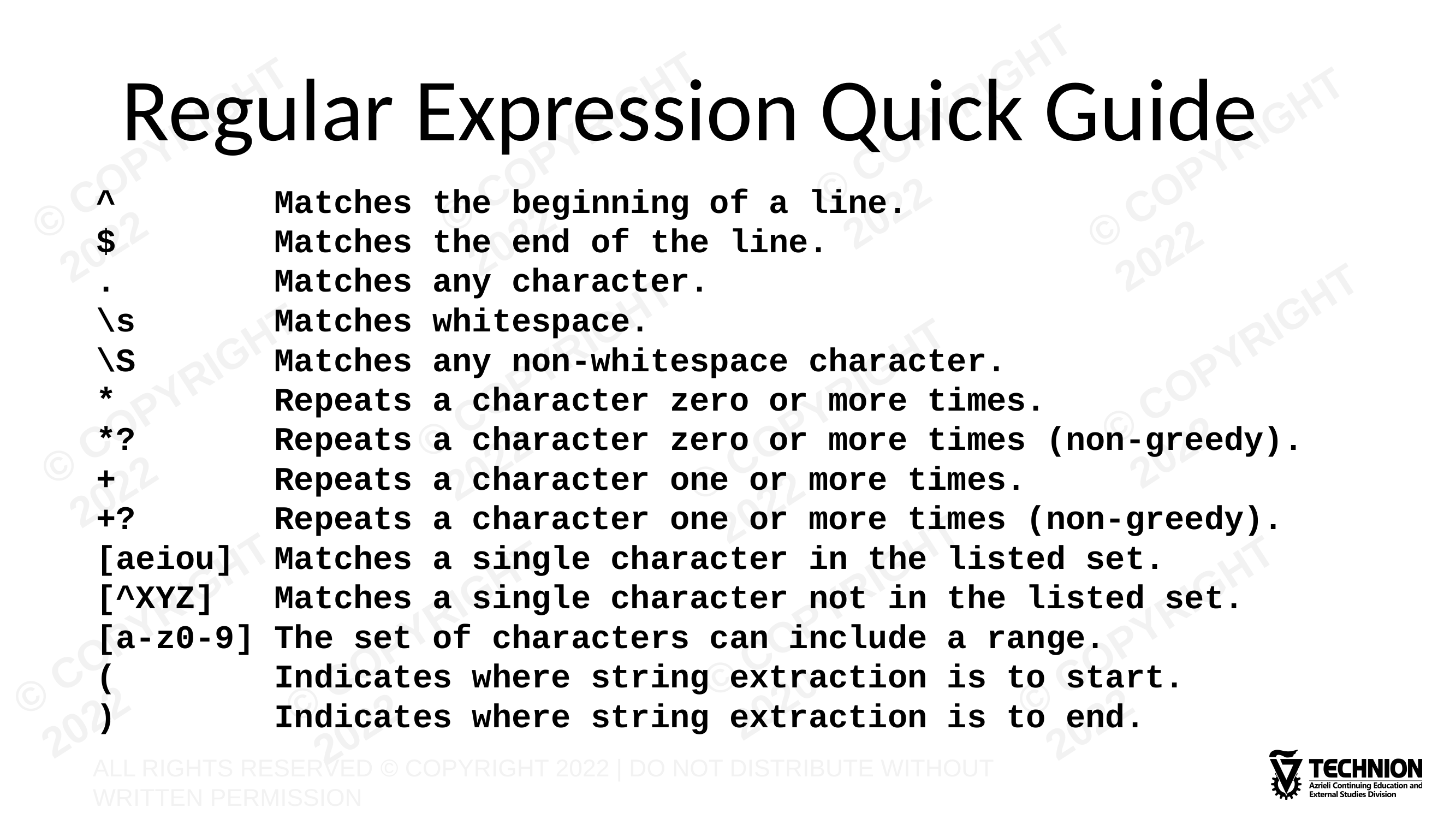

# Regular Expression Quick Guide
^        Matches the beginning of a line.
$        Matches the end of the line.
.        Matches any character.
\s       Matches whitespace.
\S       Matches any non-whitespace character.
*        Repeats a character zero or more times.
*?       Repeats a character zero or more times (non-greedy).
+        Repeats a character one or more times.
+?       Repeats a character one or more times (non-greedy).
[aeiou]  Matches a single character in the listed set.
[^XYZ]   Matches a single character not in the listed set.
[a-z0-9] The set of characters can include a range.
(        Indicates where string extraction is to start.
)        Indicates where string extraction is to end.